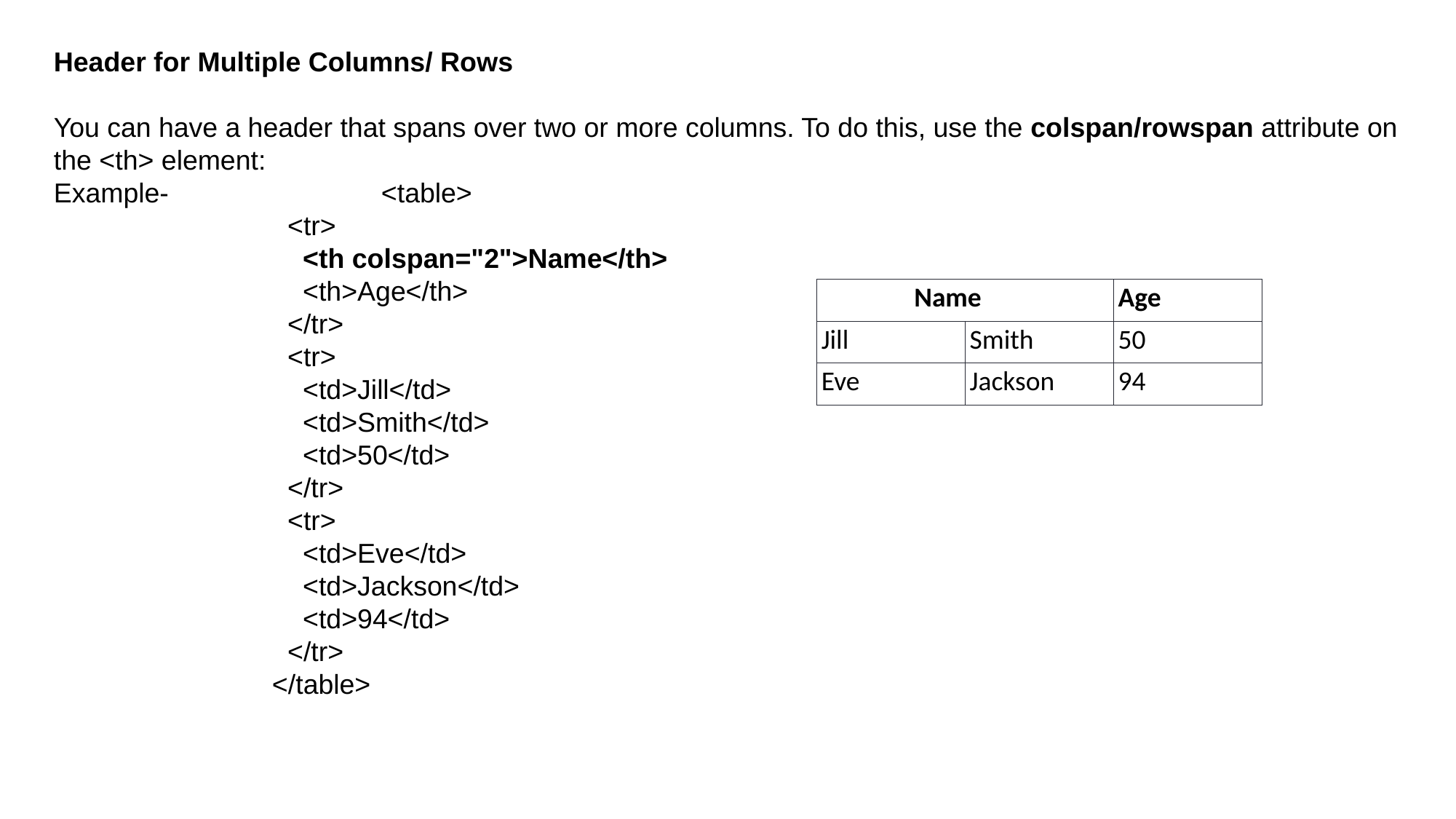

Header for Multiple Columns/ Rows

You can have a header that spans over two or more columns. To do this, use the colspan/rowspan attribute on the <th> element:
Example- 		<table>
  <tr>
    <th colspan="2">Name</th>
    <th>Age</th>
  </tr>
  <tr>
    <td>Jill</td>
    <td>Smith</td>
    <td>50</td>
  </tr>
  <tr>
    <td>Eve</td>
    <td>Jackson</td>
    <td>94</td>
  </tr>
</table>
| Name |  | Age |
| --- | --- | --- |
| Jill | Smith | 50 |
| Eve | Jackson | 94 |